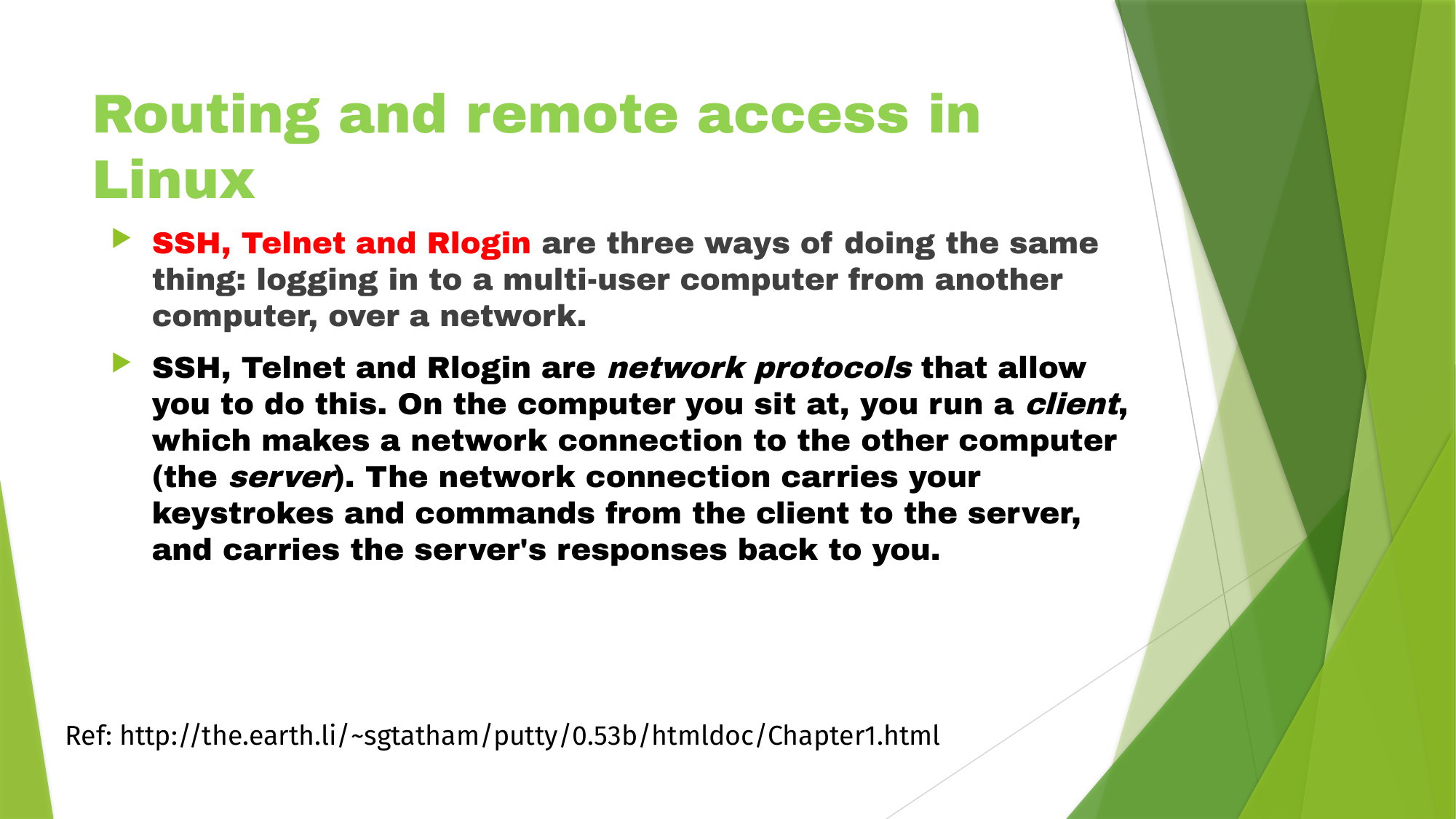

# Routing and remote access in Linux
SSH, Telnet and Rlogin are three ways of doing the same thing: logging in to a multi-user computer from another computer, over a network.
SSH, Telnet and Rlogin are network protocols that allow you to do this. On the computer you sit at, you run a client, which makes a network connection to the other computer (the server). The network connection carries your keystrokes and commands from the client to the server,  and carries the server's responses back to you.
Ref: http://the.earth.li/~sgtatham/putty/0.53b/htmldoc/Chapter1.html